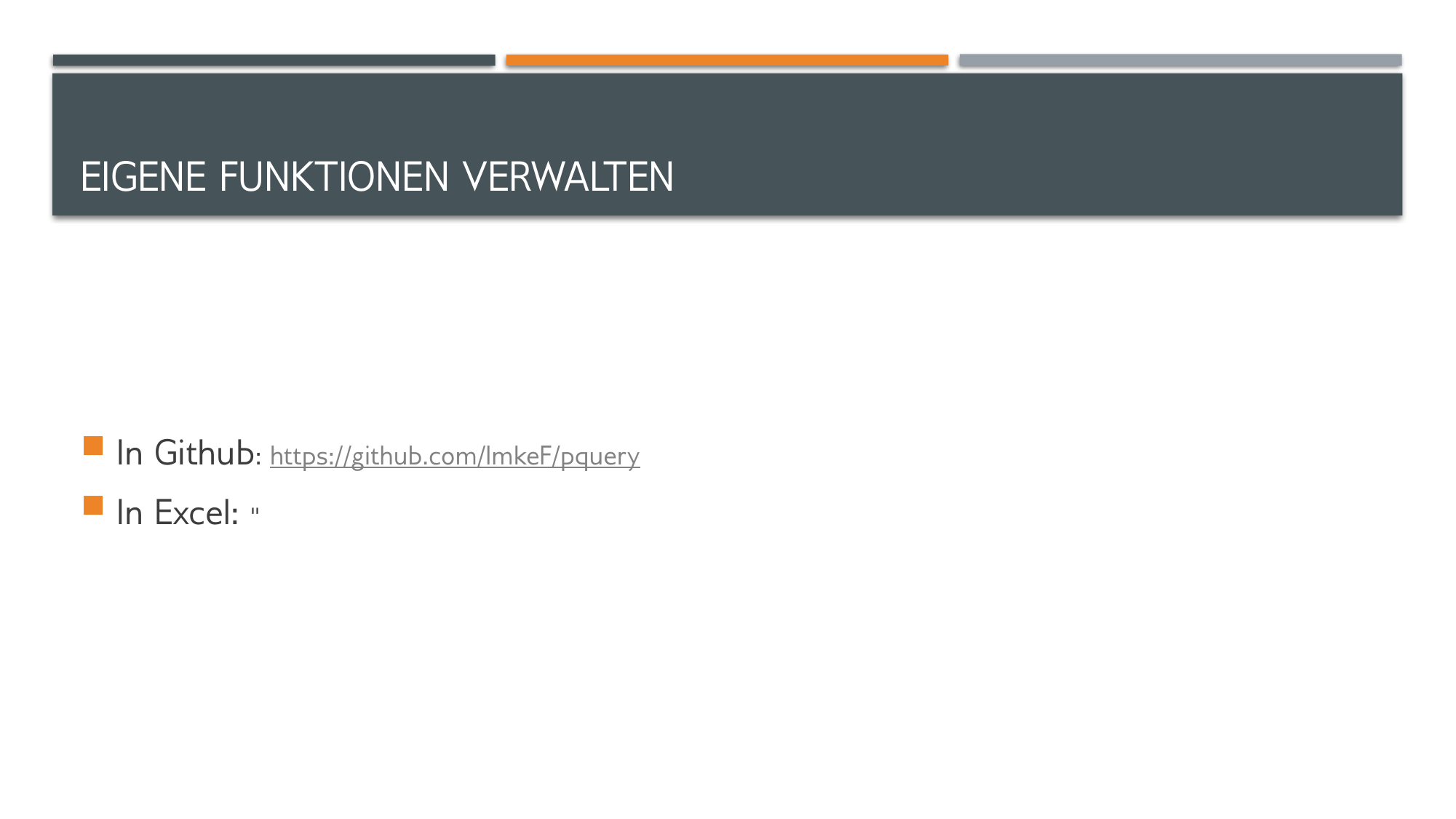

# Eigene Funktionen verwalten
In Github: https://github.com/ImkeF/pquery
In Excel: "